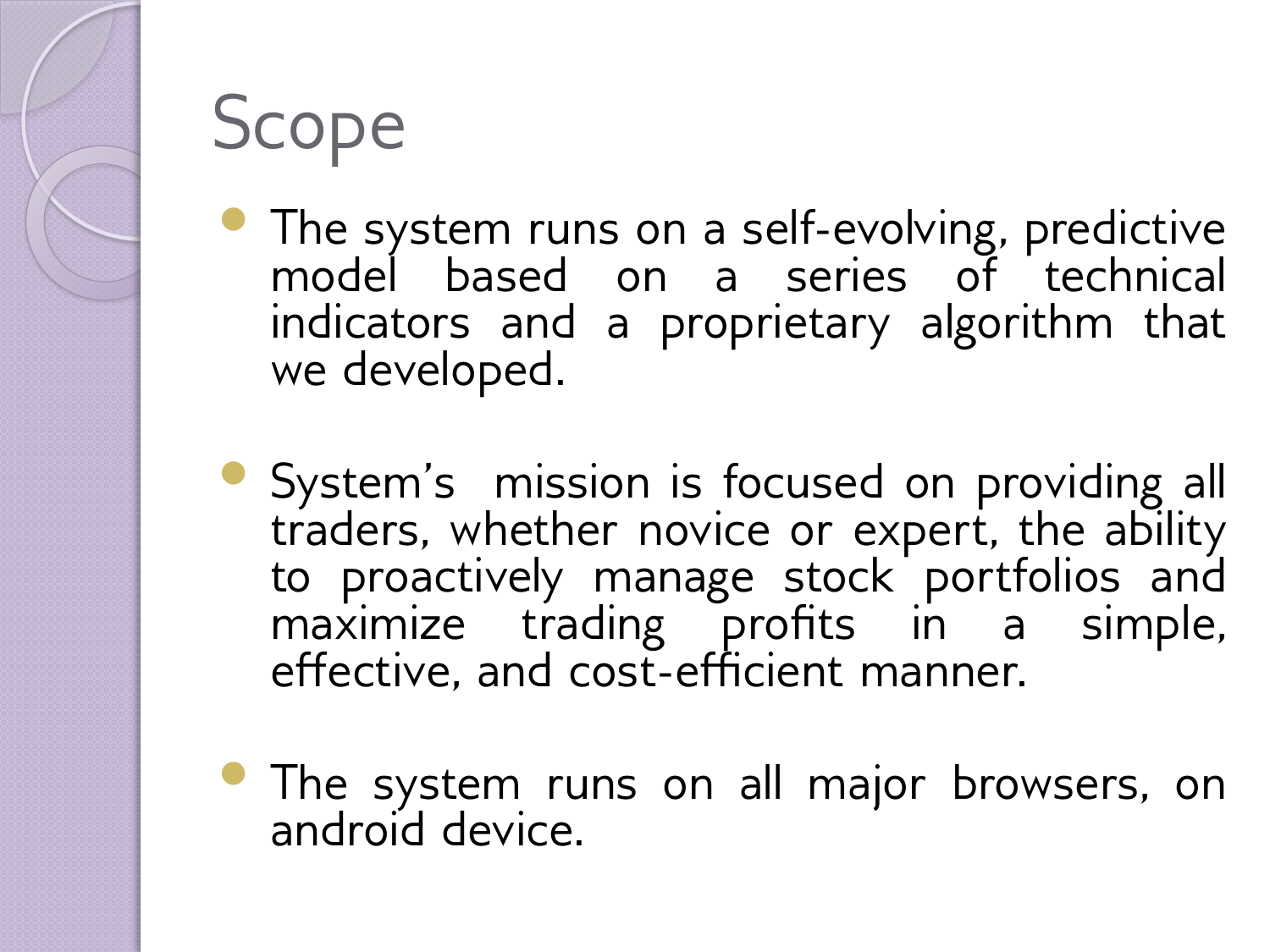

# Scope
The system runs on a self-evolving, predictive model based on a series of technical indicators and a proprietary algorithm that we developed.

System’s  mission is focused on providing all traders, whether novice or expert, the ability to proactively manage stock portfolios and maximize trading profits in a simple, effective, and cost-efficient manner.

The system runs on all major browsers, on android device.